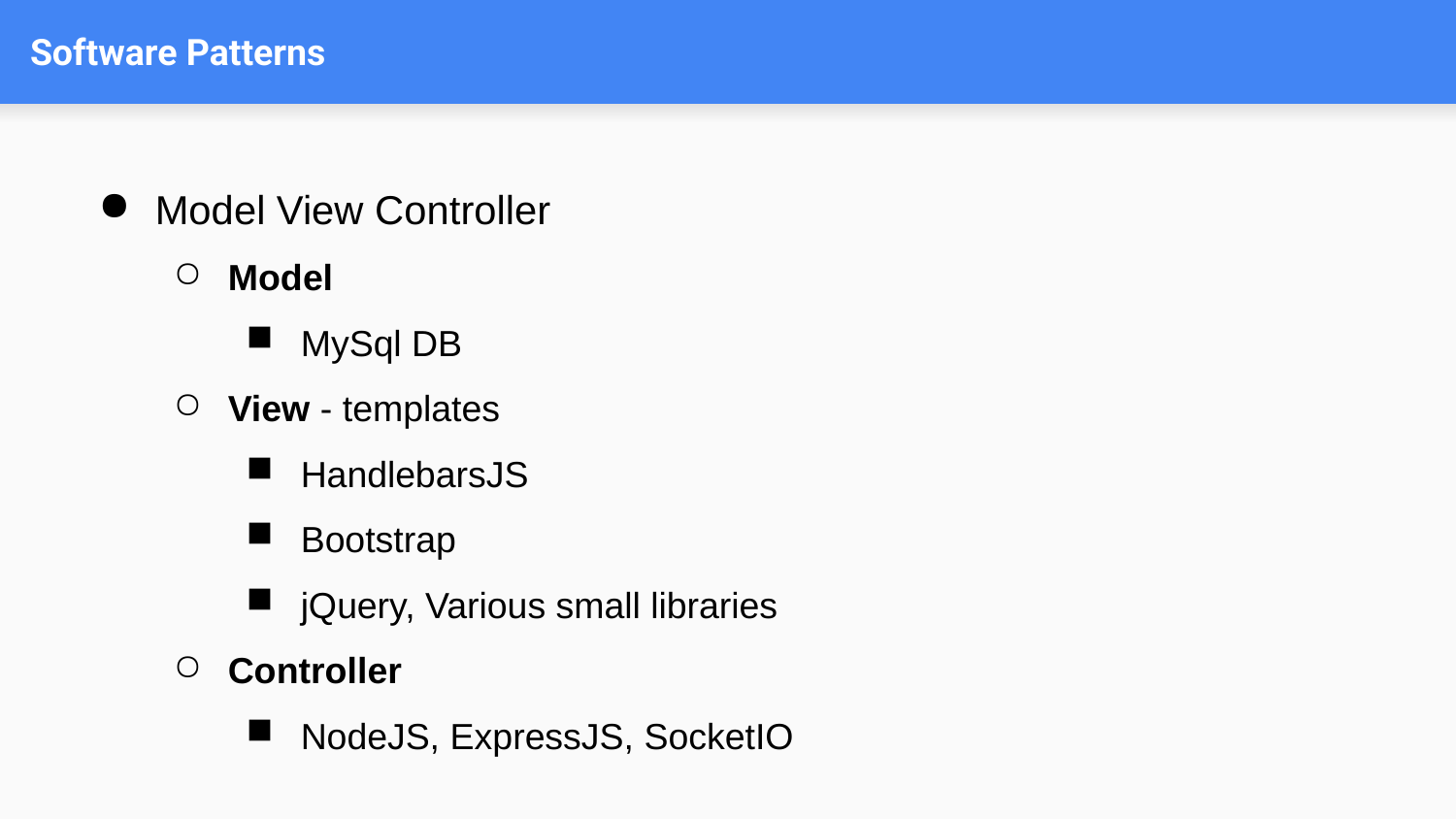

# Software Patterns

Model View Controller
Model
MySql DB
View - templates
HandlebarsJS
Bootstrap
jQuery, Various small libraries
Controller
NodeJS, ExpressJS, SocketIO